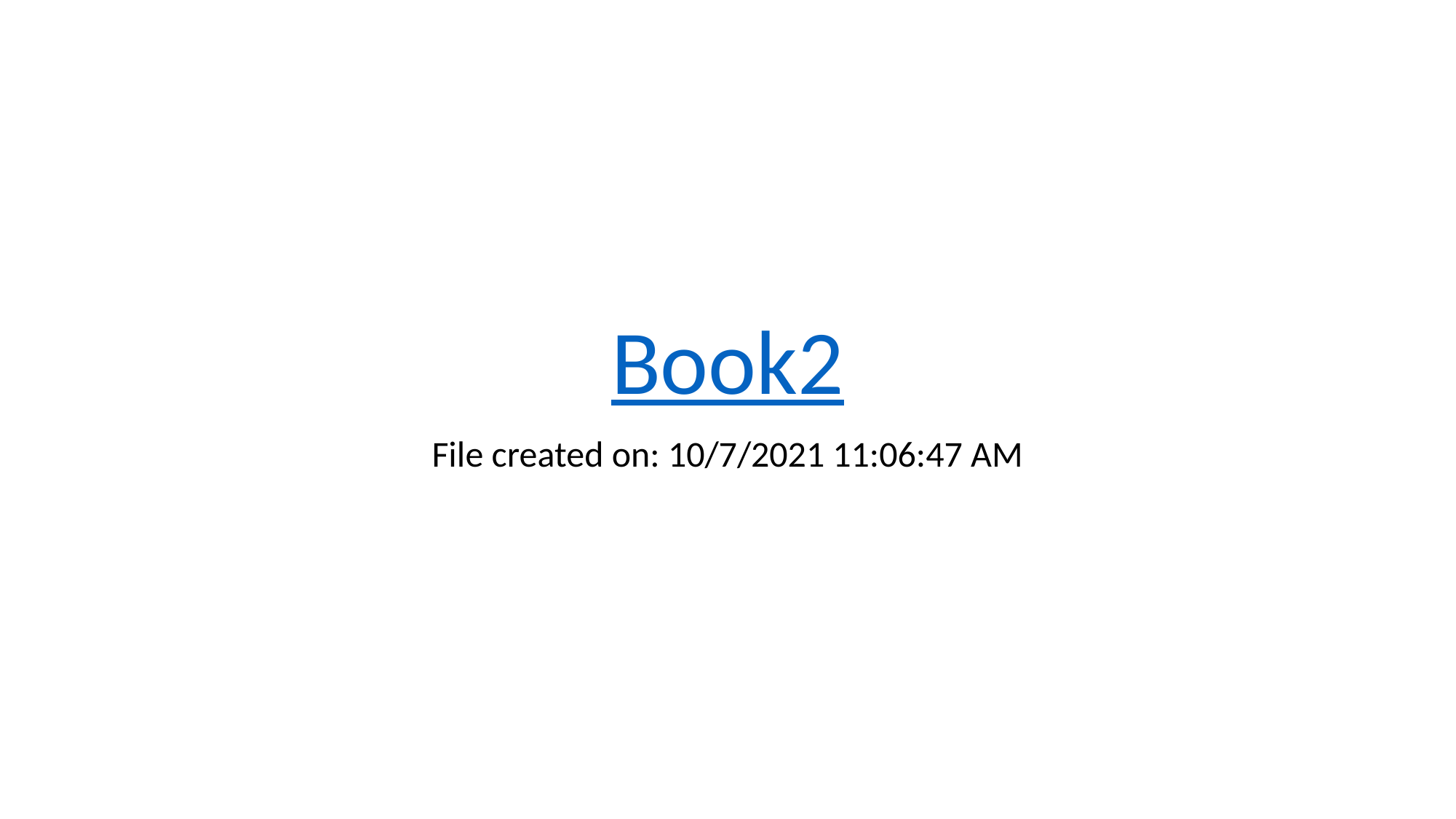

# Book2
File created on: 10/7/2021 11:06:47 AM